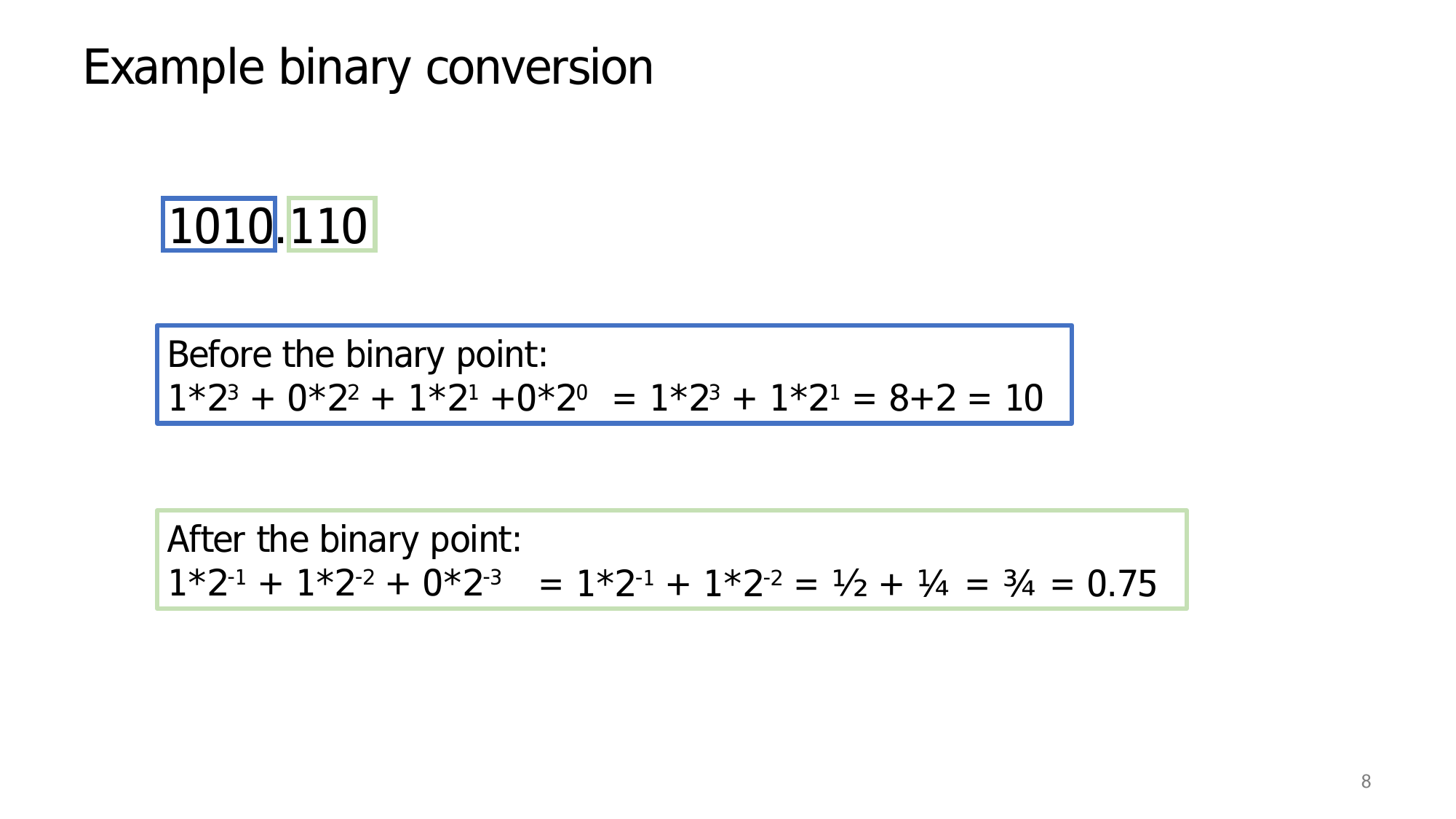

# Example binary conversion
1010.110

Before the binary point:
1*23 + 0*22 + 1*21 +0*20
= 1*23 + 1*21 = 8+2 = 10
After the binary point:
1*2-1 + 1*2-2 + 0*2-3
= 1*2-1 + 1*2-2 = ½ + ¼ = ¾ = 0.75
8